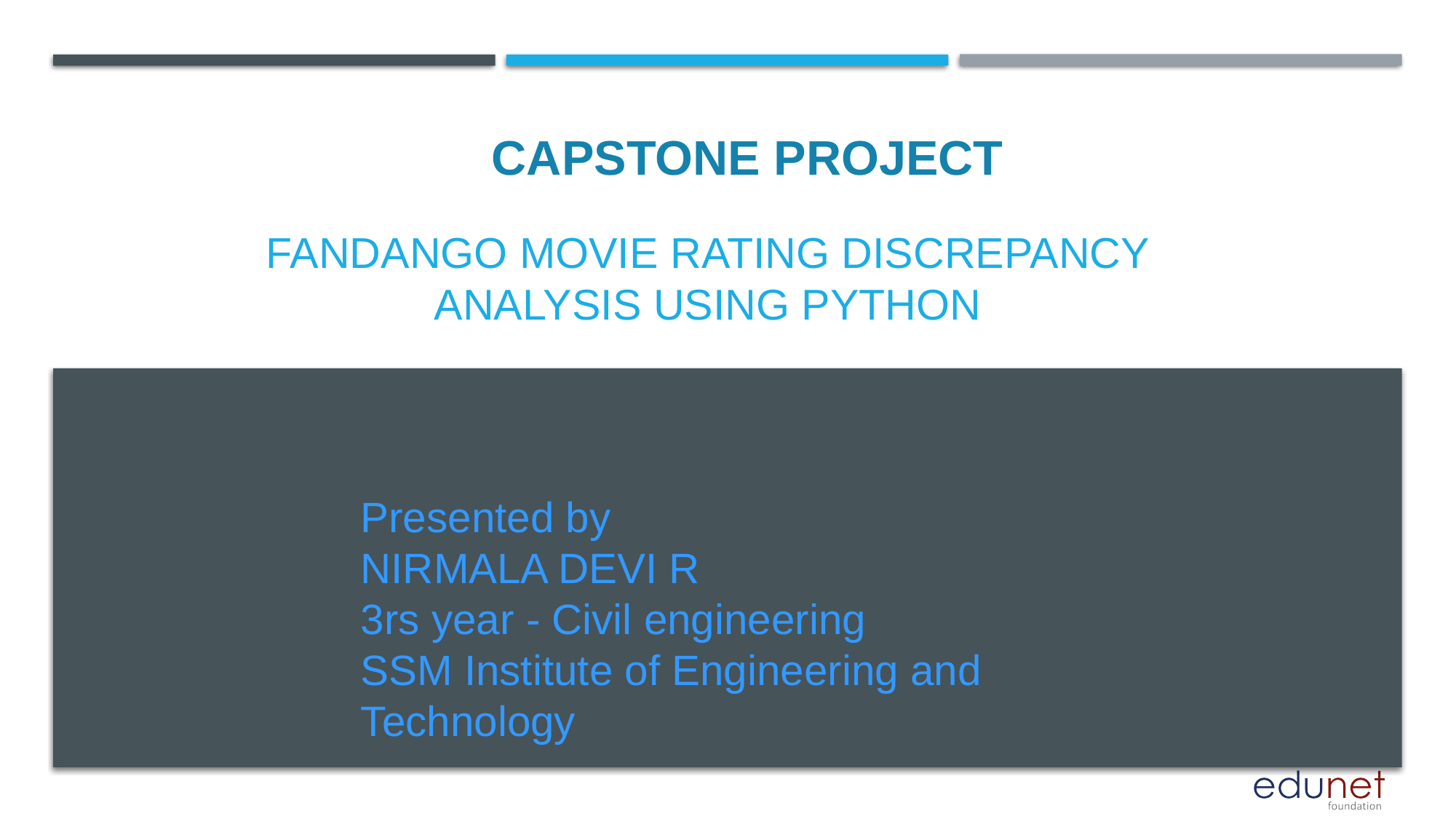

CAPSTONE PROJECT
# Fandango Movie rating discrepancy analysis using python
Presented by
NIRMALA DEVI R
3rs year - Civil engineering
SSM Institute of Engineering and Technology